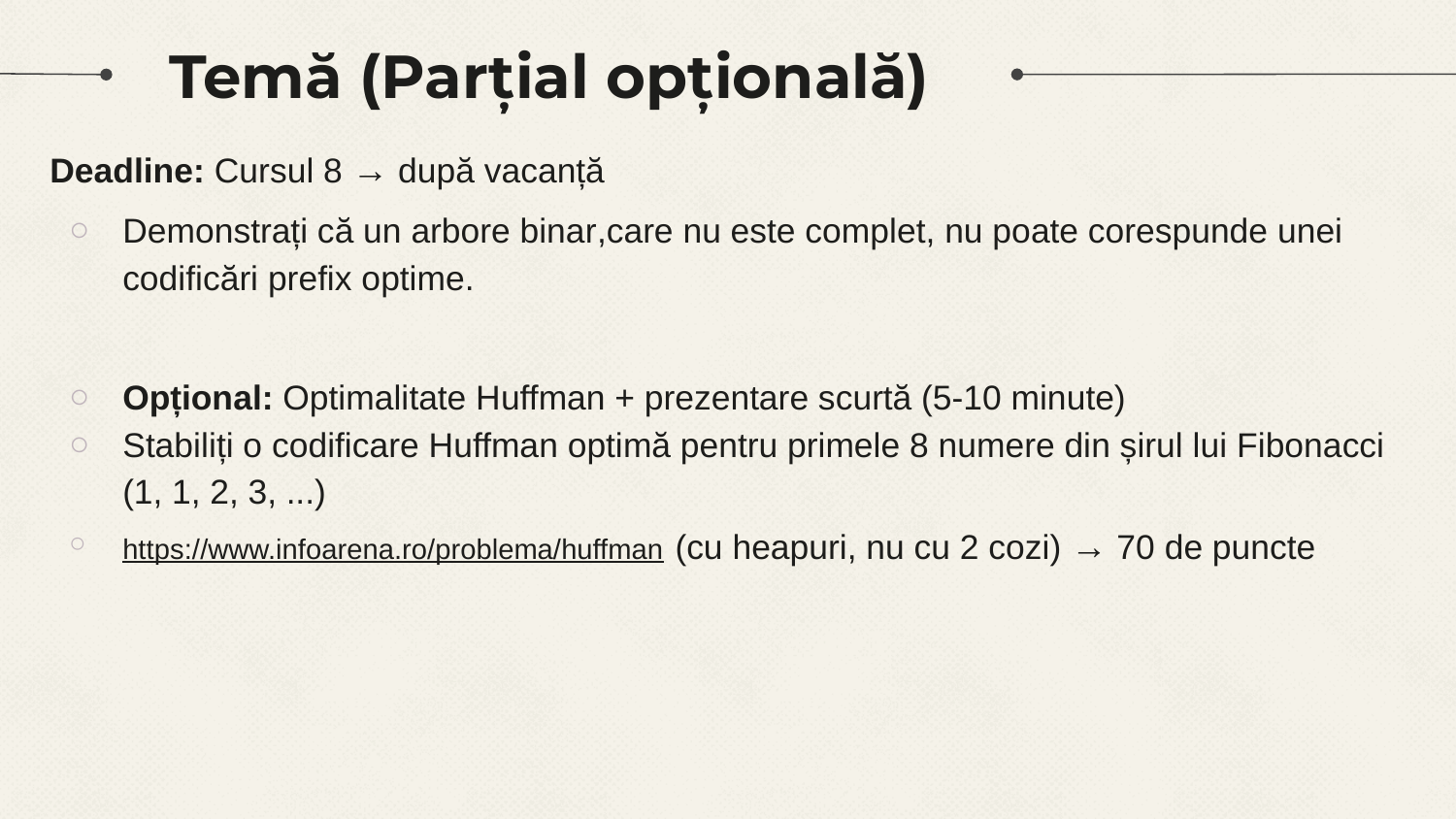

# Temă (Parțial opțională)
Deadline: Cursul 8 → după vacanță
Demonstrați că un arbore binar,care nu este complet, nu poate corespunde unei codificări prefix optime.

Opțional: Optimalitate Huffman + prezentare scurtă (5-10 minute)
Stabiliți o codificare Huffman optimă pentru primele 8 numere din șirul lui Fibonacci (1, 1, 2, 3, ...)
https://www.infoarena.ro/problema/huffman (cu heapuri, nu cu 2 cozi) → 70 de puncte